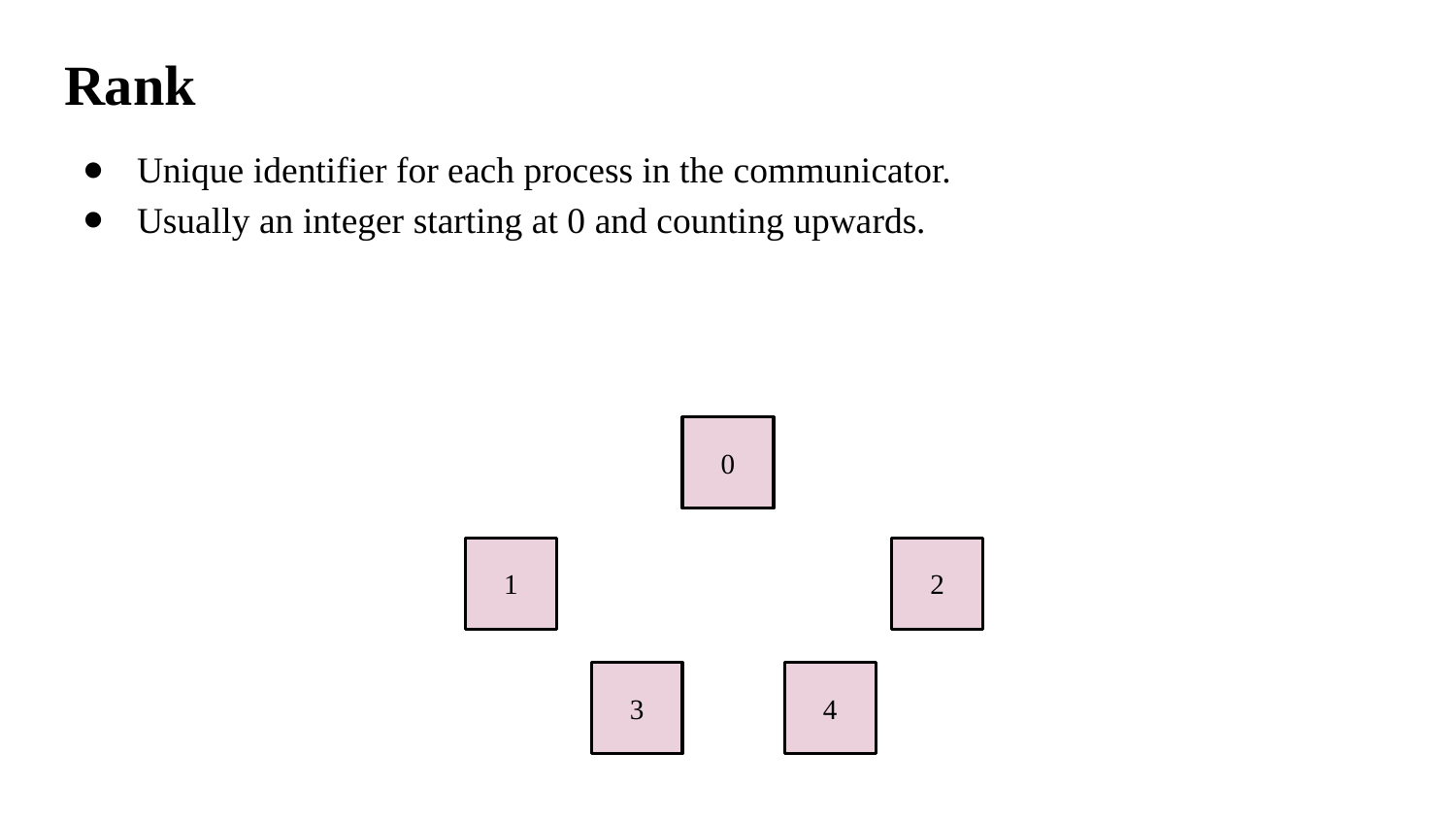

# Rank
Unique identifier for each process in the communicator.
Usually an integer starting at 0 and counting upwards.
0
1
2
3
4